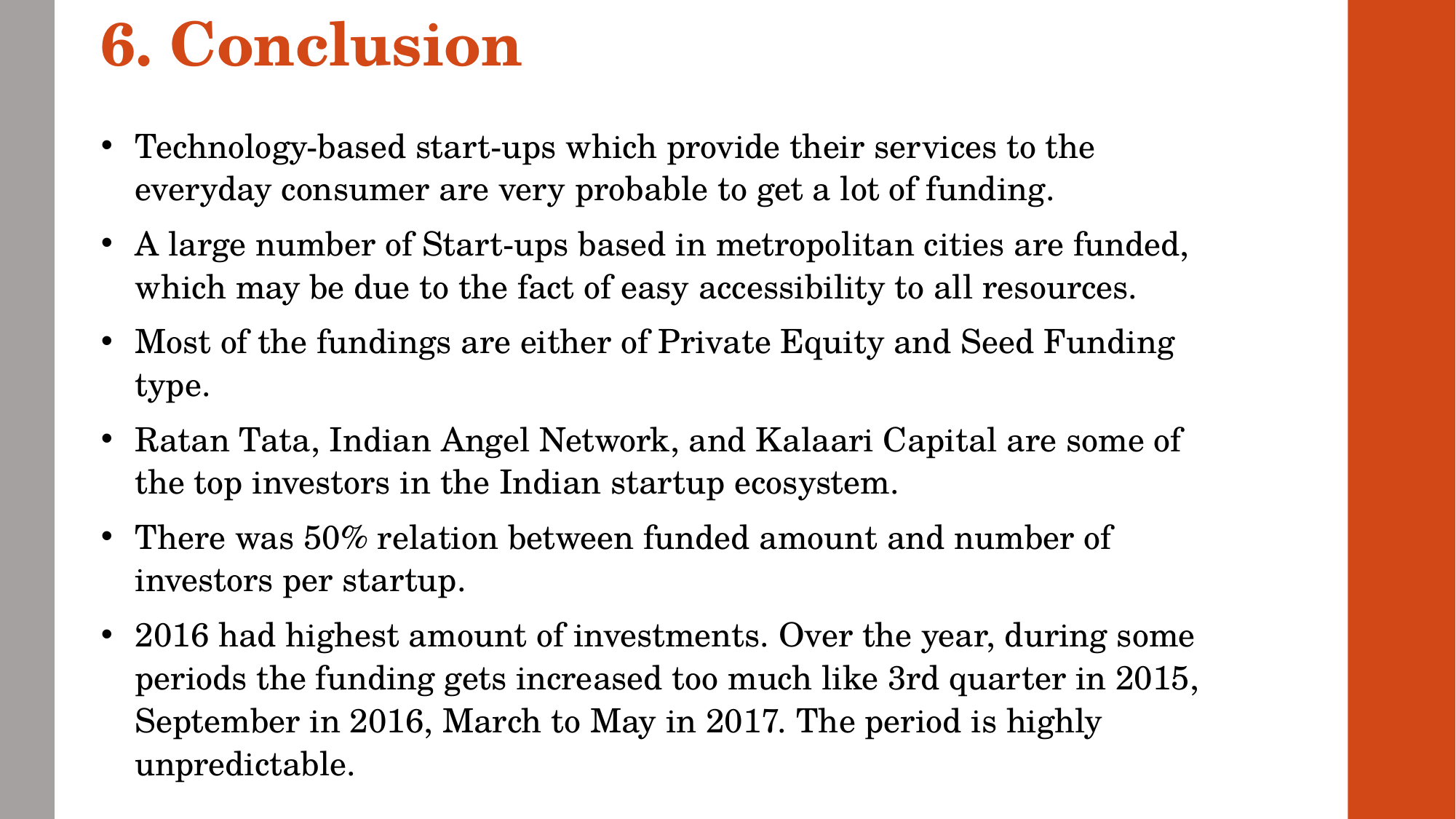

6. Conclusion

Technology-based start-ups which provide their services to the everyday consumer are very probable to get a lot of funding.
A large number of Start-ups based in metropolitan cities are funded, which may be due to the fact of easy accessibility to all resources.
Most of the fundings are either of Private Equity and Seed Funding type.
Ratan Tata, Indian Angel Network, and Kalaari Capital are some of the top investors in the Indian startup ecosystem.
There was 50% relation between funded amount and number of investors per startup.
2016 had highest amount of investments. Over the year, during some periods the funding gets increased too much like 3rd quarter in 2015, September in 2016, March to May in 2017. The period is highly unpredictable.